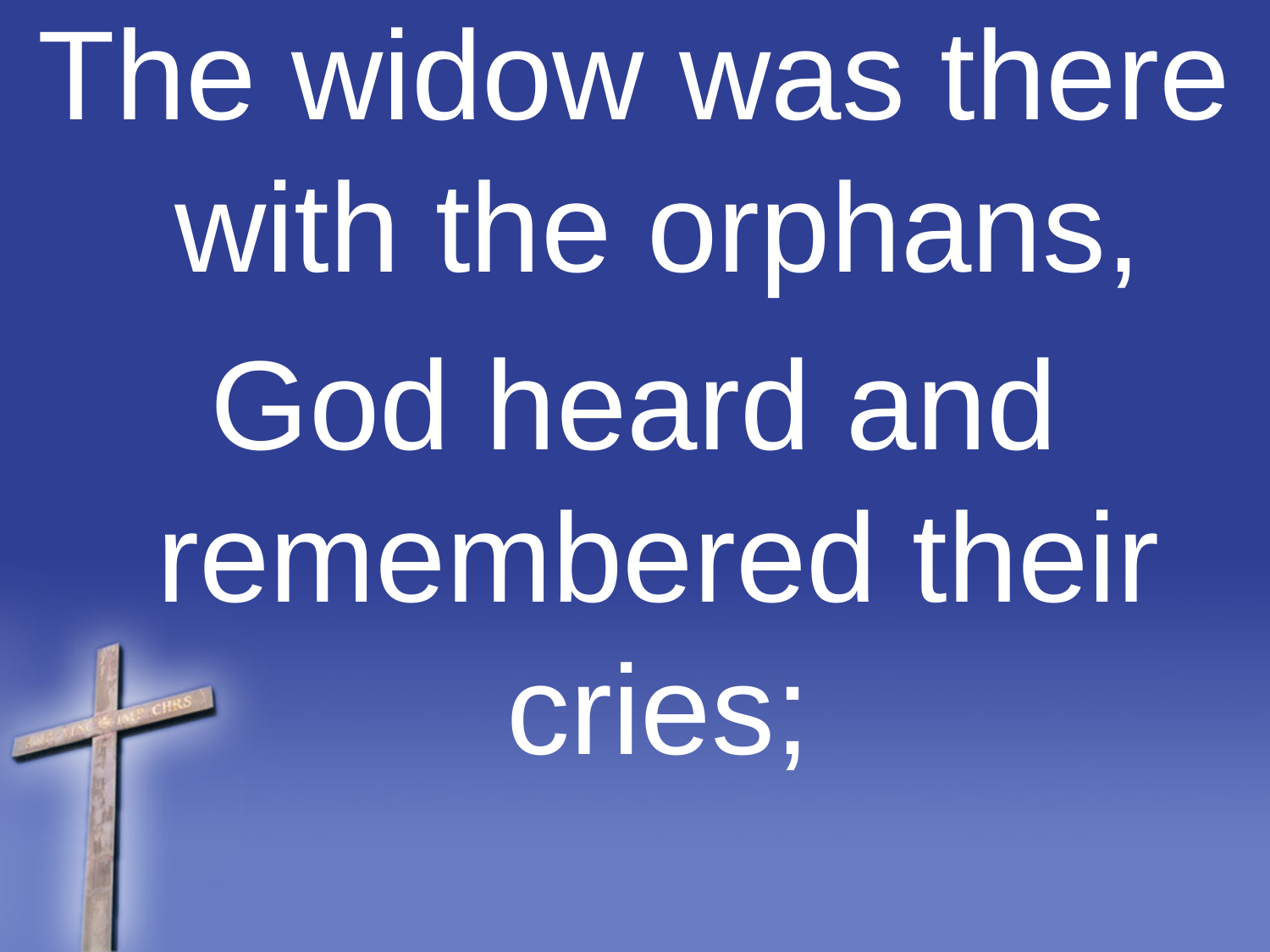

The widow was there with the orphans,
God heard and remembered their cries;